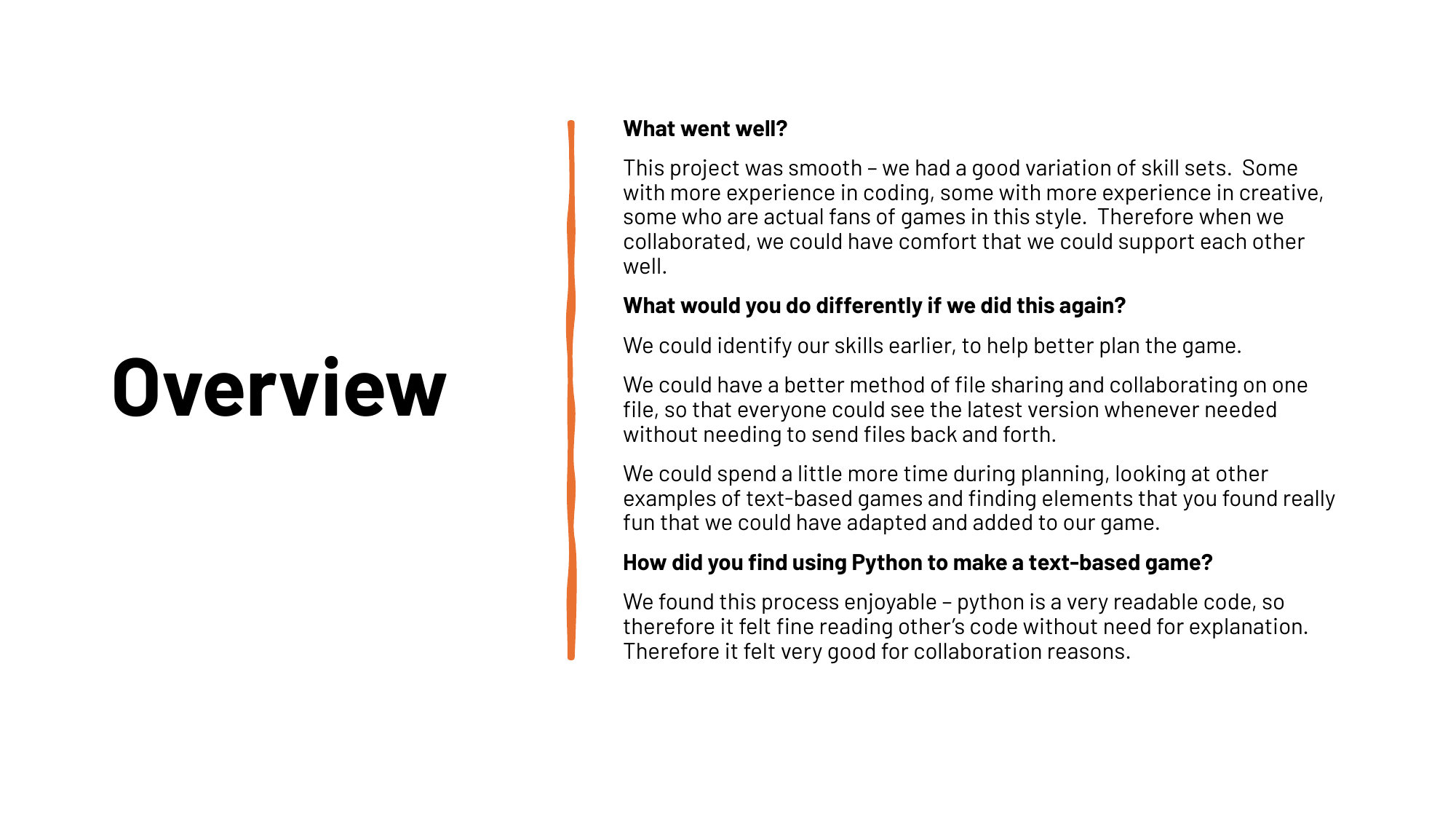

# Overview
What went well?
This project was smooth – we had a good variation of skill sets.  Some with more experience in coding, some with more experience in creative, some who are actual fans of games in this style.  Therefore when we collaborated, we could have comfort that we could support each other well.
What would you do differently if we did this again?
We could identify our skills earlier, to help better plan the game.
We could have a better method of file sharing and collaborating on one file, so that everyone could see the latest version whenever needed without needing to send files back and forth.
We could spend a little more time during planning, looking at other examples of text-based games and finding elements that you found really fun that we could have adapted and added to our game.
How did you find using Python to make a text-based game?
We found this process enjoyable – python is a very readable code, so therefore it felt fine reading other’s code without need for explanation.  Therefore it felt very good for collaboration reasons.